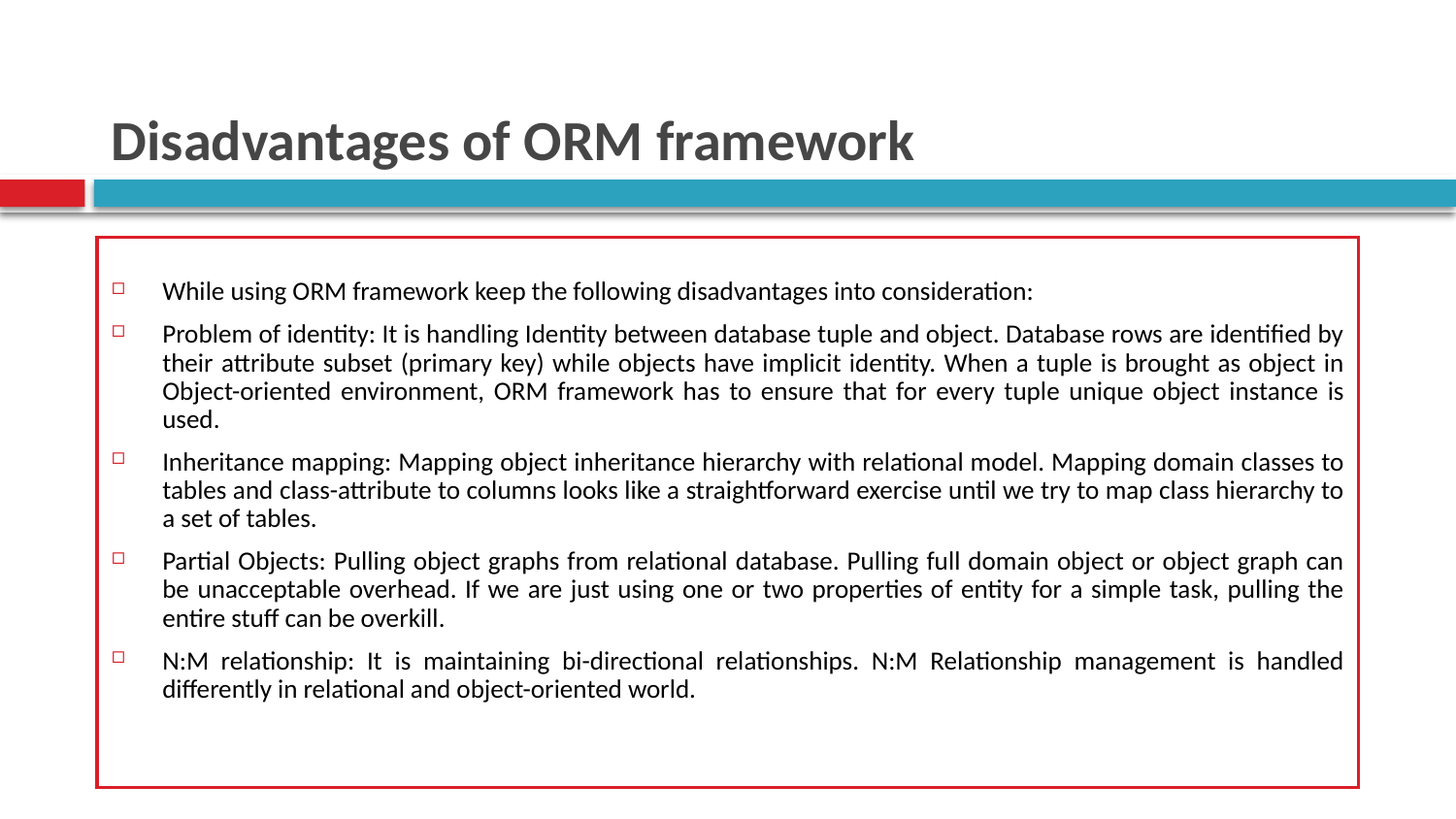

# Disadvantages of ORM framework
While using ORM framework keep the following disadvantages into consideration:
Problem of identity: It is handling Identity between database tuple and object. Database rows are identified by their attribute subset (primary key) while objects have implicit identity. When a tuple is brought as object in Object-oriented environment, ORM framework has to ensure that for every tuple unique object instance is used.
Inheritance mapping: Mapping object inheritance hierarchy with relational model. Mapping domain classes to tables and class-attribute to columns looks like a straightforward exercise until we try to map class hierarchy to a set of tables.
Partial Objects: Pulling object graphs from relational database. Pulling full domain object or object graph can be unacceptable overhead. If we are just using one or two properties of entity for a simple task, pulling the entire stuff can be overkill.
N:M relationship: It is maintaining bi-directional relationships. N:M Relationship management is handled differently in relational and object-oriented world.